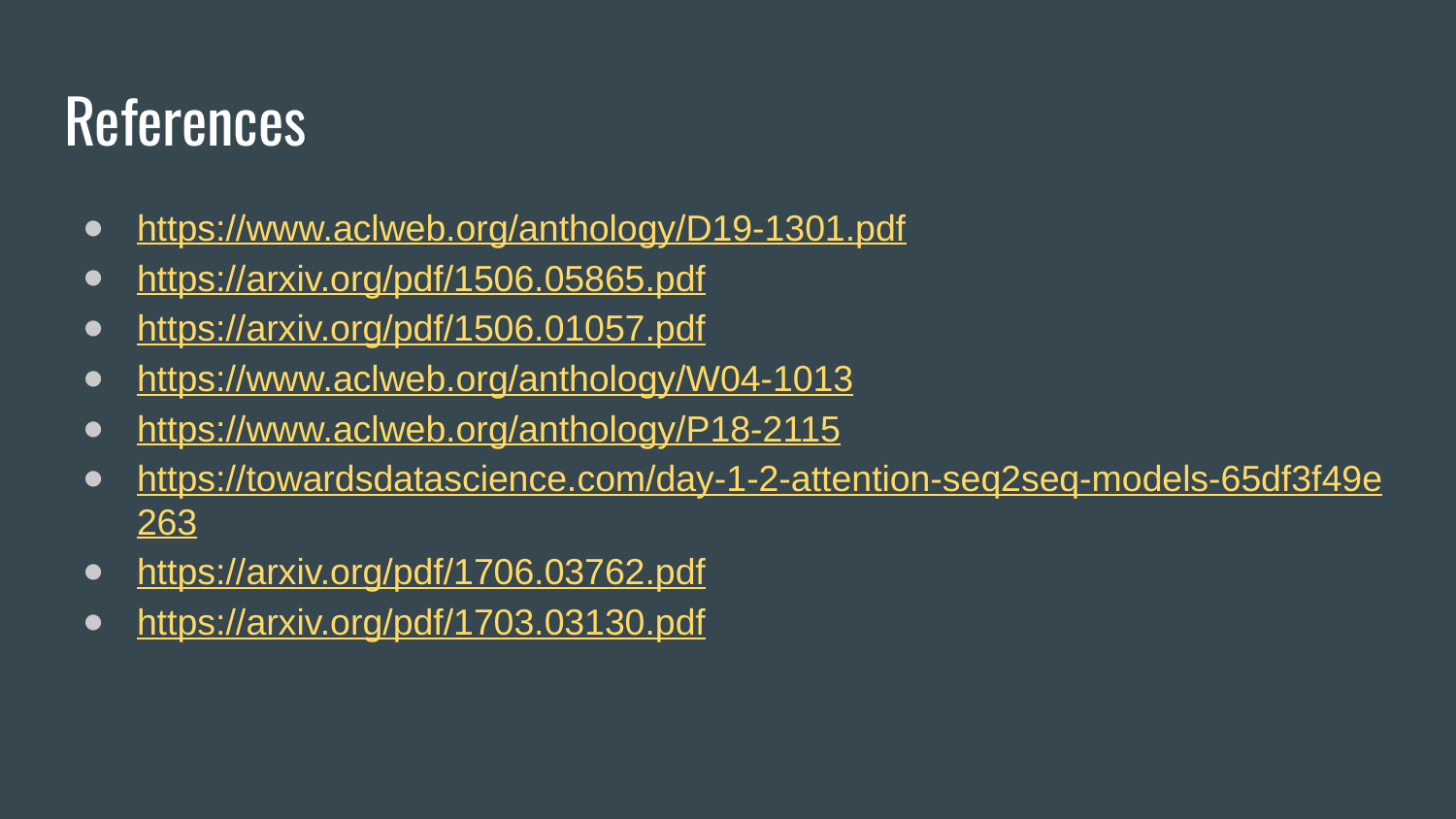

# References
https://www.aclweb.org/anthology/D19-1301.pdf
https://arxiv.org/pdf/1506.05865.pdf
https://arxiv.org/pdf/1506.01057.pdf
https://www.aclweb.org/anthology/W04-1013
https://www.aclweb.org/anthology/P18-2115
https://towardsdatascience.com/day-1-2-attention-seq2seq-models-65df3f49e263
https://arxiv.org/pdf/1706.03762.pdf
https://arxiv.org/pdf/1703.03130.pdf